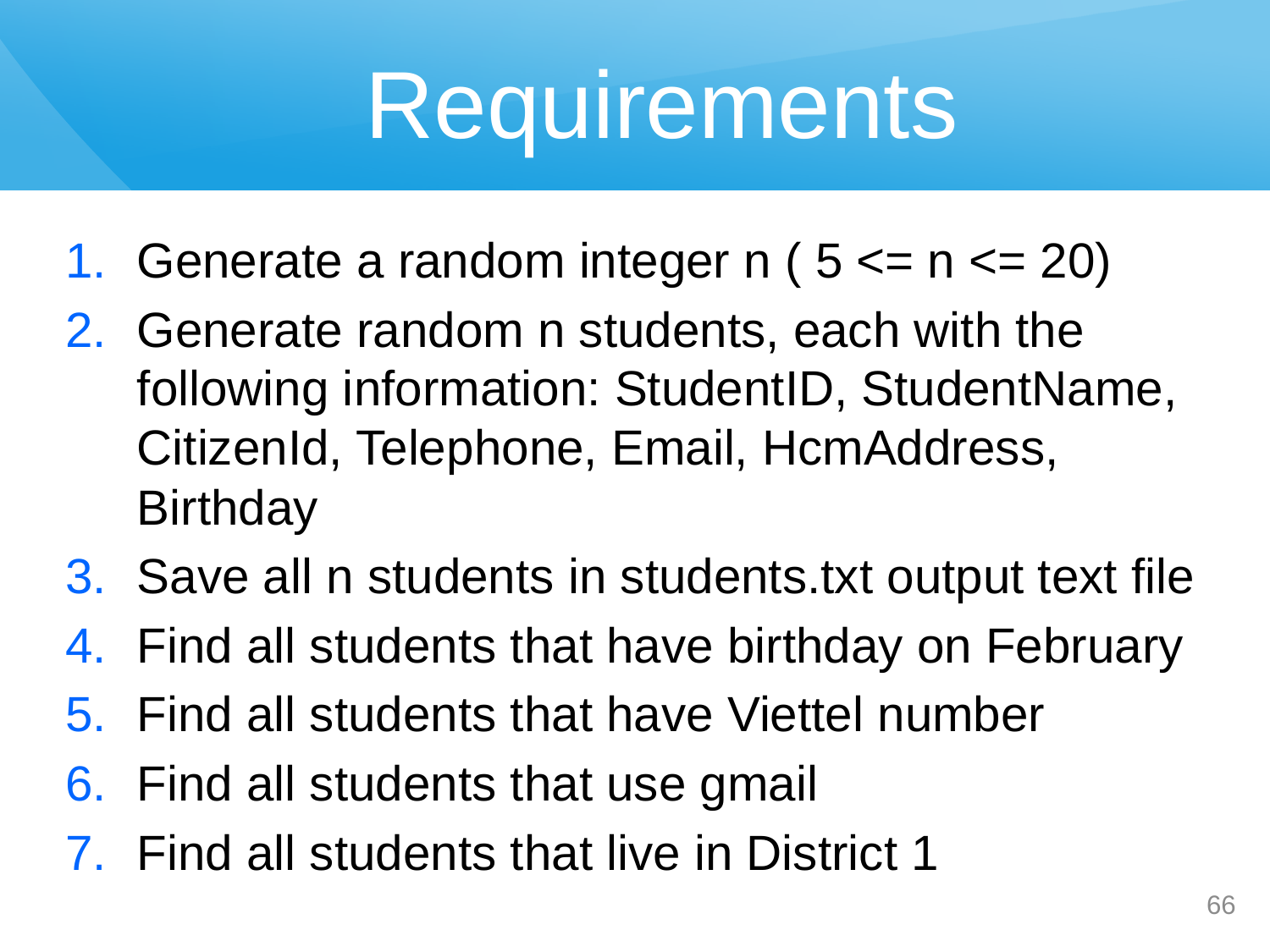

# Requirements
Generate a random integer n ( 5 <= n <= 20)
Generate random n students, each with the following information: StudentID, StudentName, CitizenId, Telephone, Email, HcmAddress, Birthday
Save all n students in students.txt output text file
Find all students that have birthday on February
Find all students that have Viettel number
Find all students that use gmail
Find all students that live in District 1
66